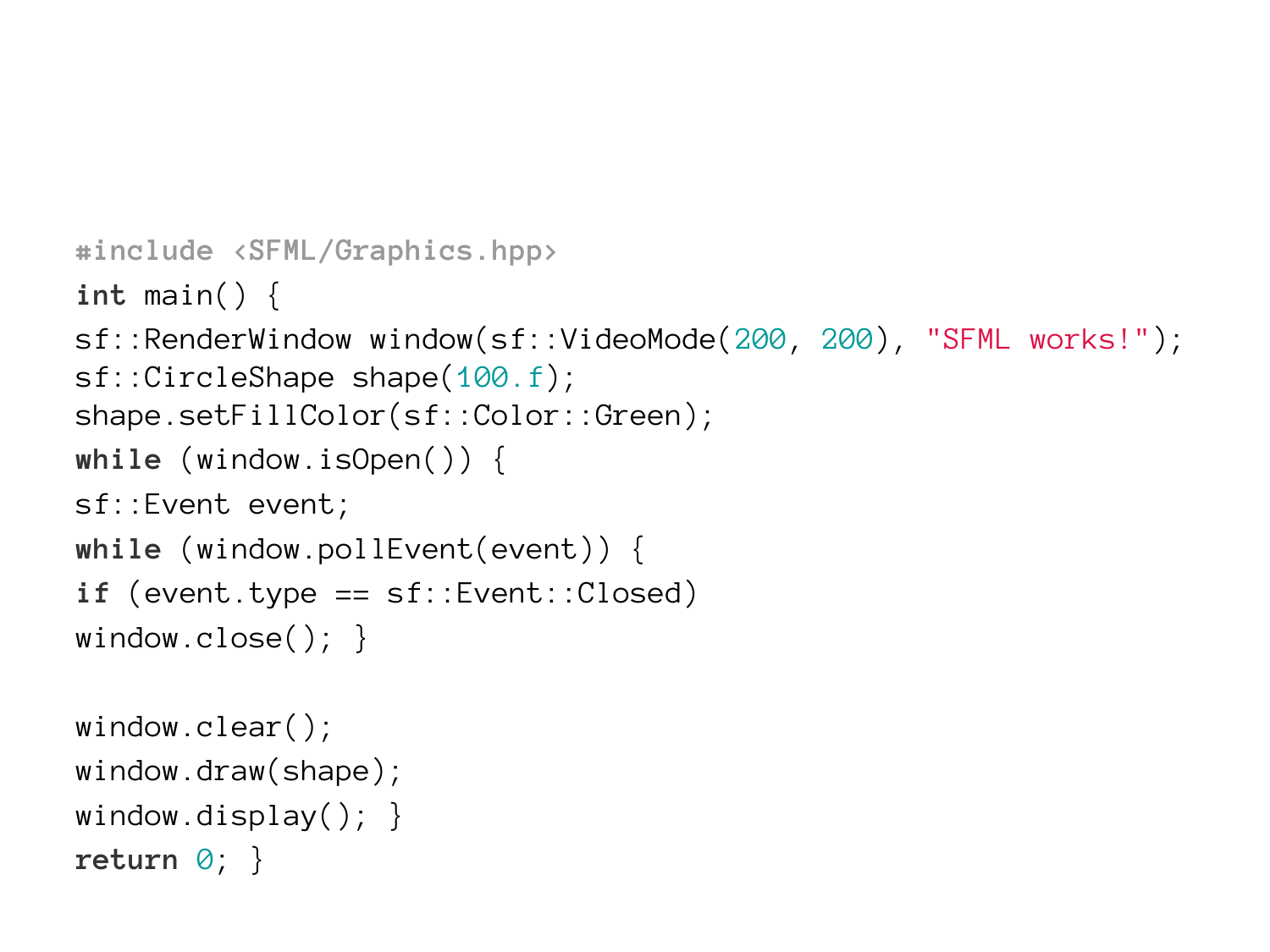

#
#include <SFML/Graphics.hpp>
int main() {
sf::RenderWindow window(sf::VideoMode(200, 200), "SFML works!"); sf::CircleShape shape(100.f); shape.setFillColor(sf::Color::Green);
while (window.isOpen()) {
sf::Event event;
while (window.pollEvent(event)) {
if (event.type == sf::Event::Closed)
window.close(); }

window.clear();
window.draw(shape);
window.display(); }
return 0; }